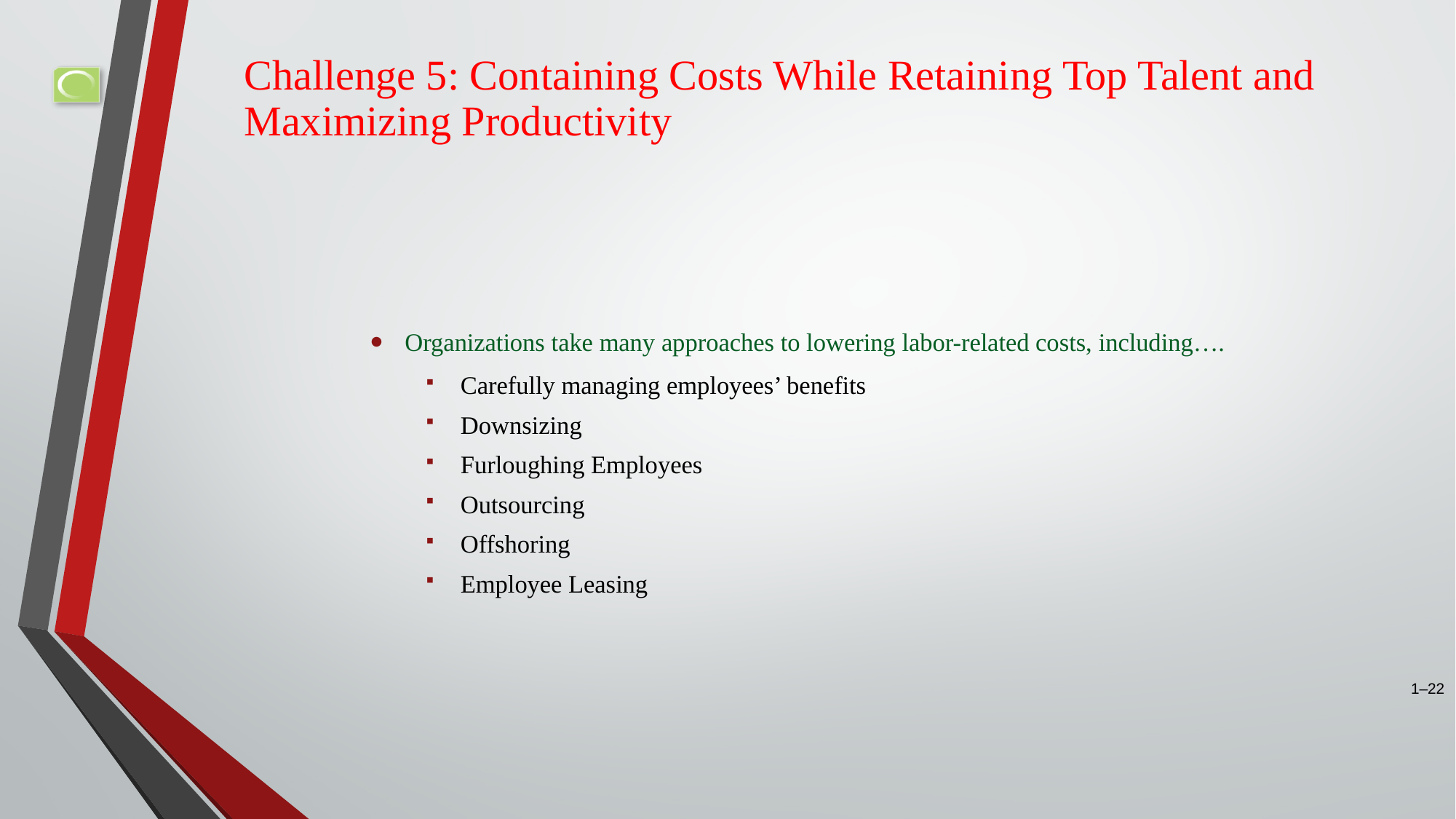

# Challenge 5: Containing Costs While Retaining Top Talent and Maximizing Productivity
Organizations take many approaches to lowering labor-related costs, including….
Carefully managing employees’ benefits
Downsizing
Furloughing Employees
Outsourcing
Offshoring
Employee Leasing

1–22